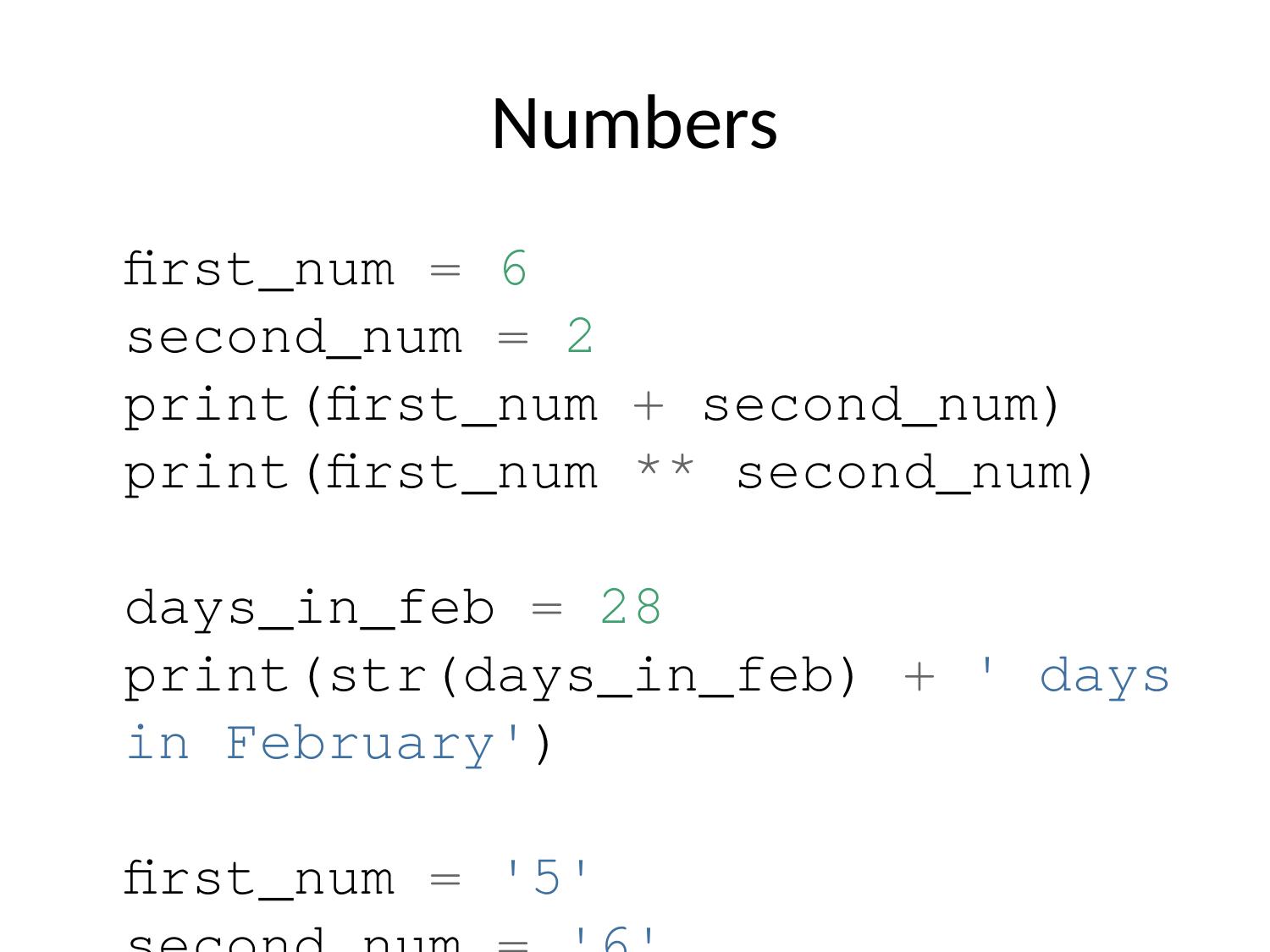

# Numbers
first_num = 6
second_num = 2
print(first_num + second_num)
print(first_num ** second_num)
days_in_feb = 28
print(str(days_in_feb) + ' days in February')
first_num = '5'
second_num = '6'
print(first_num + second_num) #Output: 56
first_num = input('Enter first number ')
second_num = input('Enter second number ')
print(int(first_num) + int(second_num)) # Output: 11